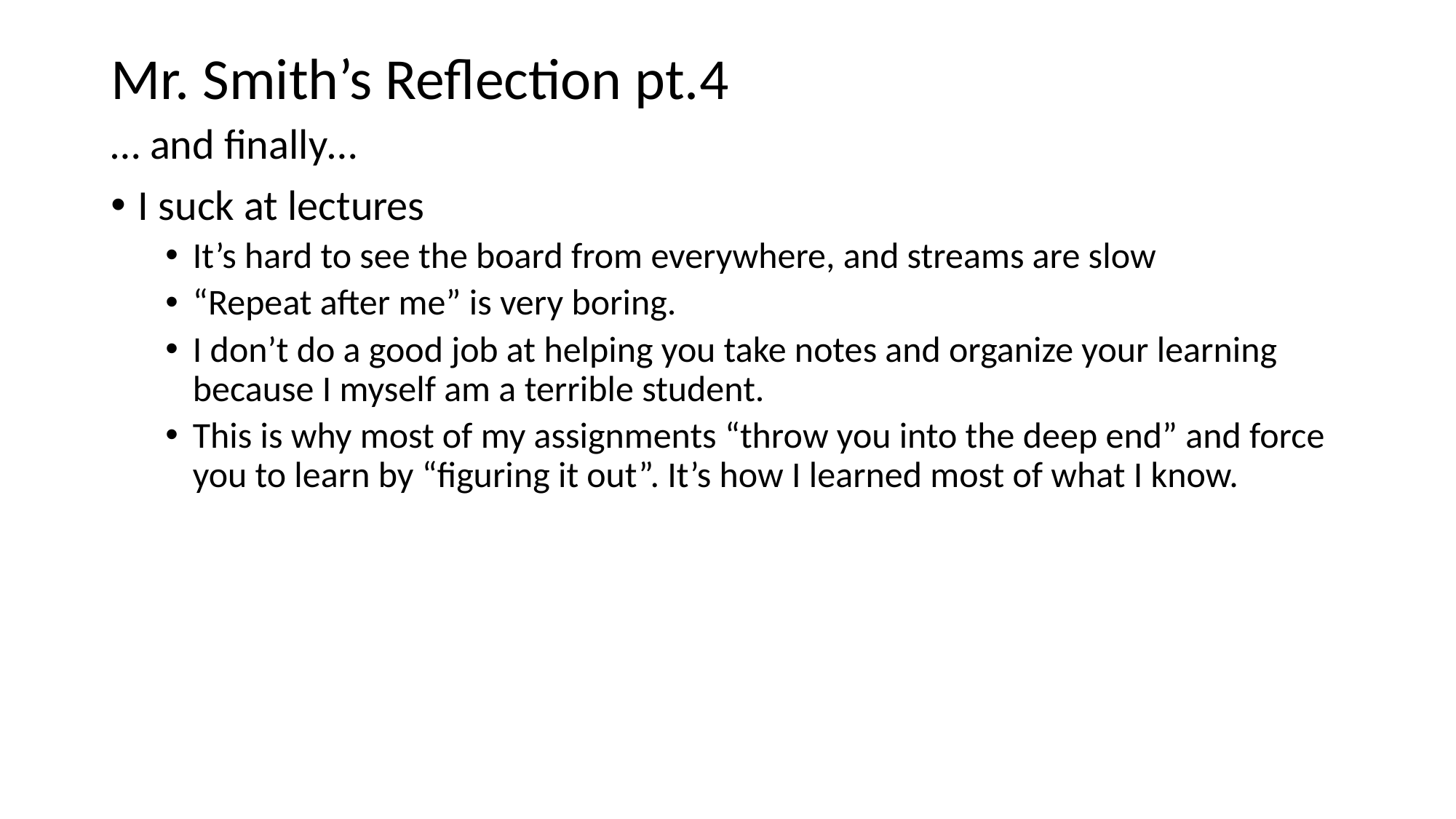

# Mr. Smith’s Reflection pt.4
… and finally…
I suck at lectures
It’s hard to see the board from everywhere, and streams are slow
“Repeat after me” is very boring.
I don’t do a good job at helping you take notes and organize your learning because I myself am a terrible student.
This is why most of my assignments “throw you into the deep end” and force you to learn by “figuring it out”. It’s how I learned most of what I know.